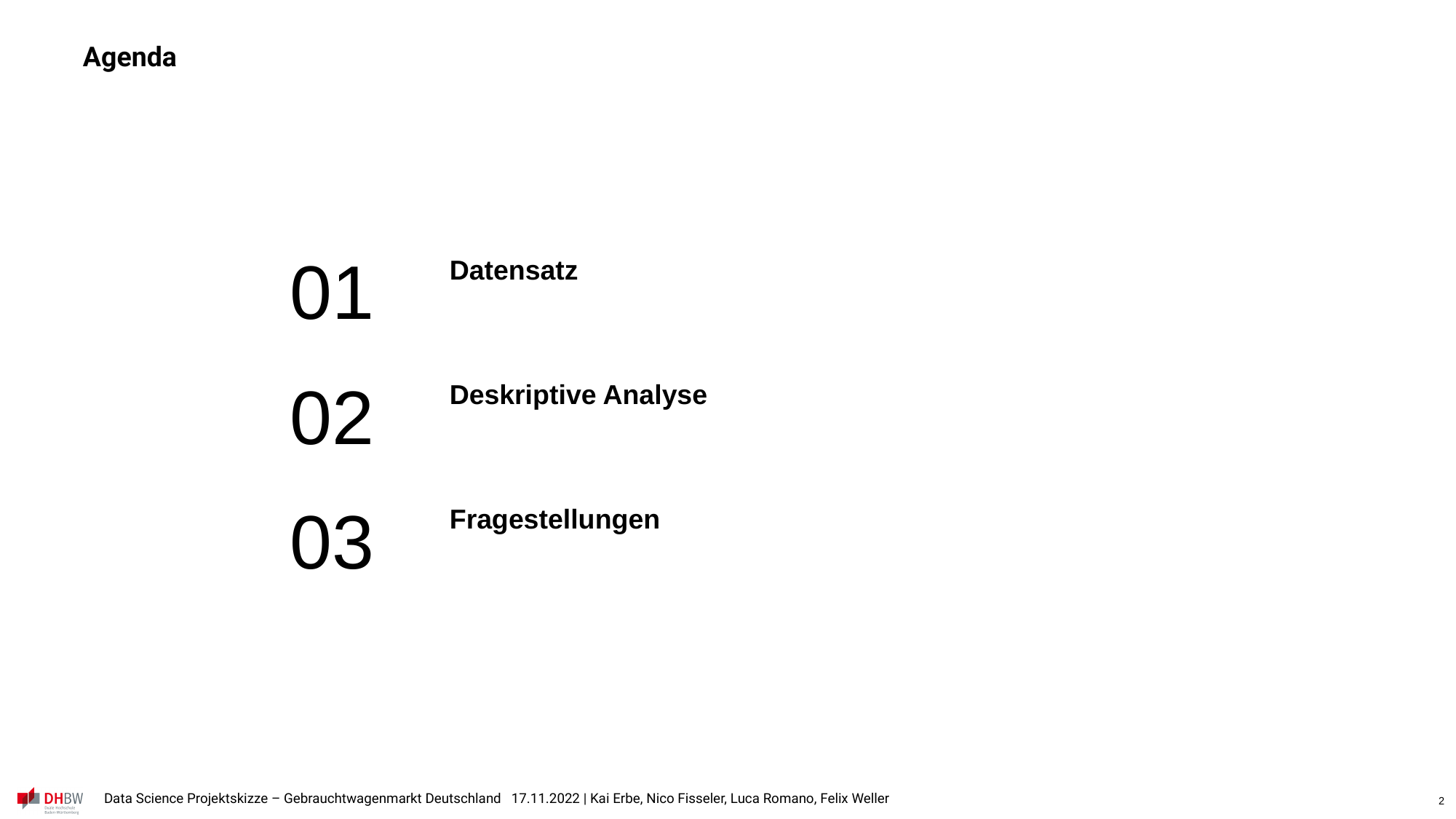

# Agenda
01
Datensatz

02
Deskriptive Analyse

03
Fragestellungen